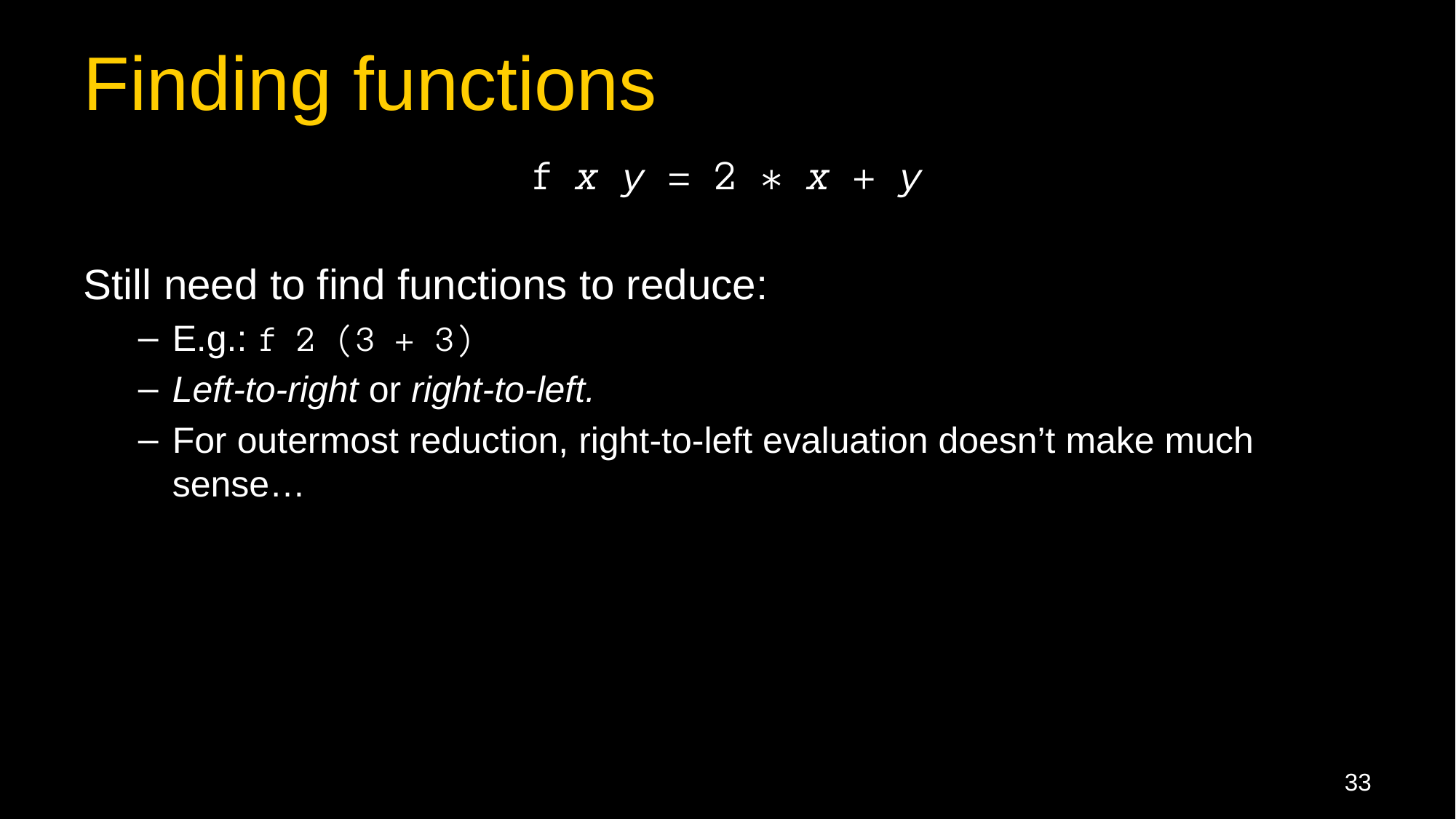

# Finding functions
f x y = 2 * x + y

Still need to find functions to reduce:
E.g.: f 2 (3 + 3)
Left-to-right or right-to-left.
For outermost reduction, right-to-left evaluation doesn’t make much sense…
33